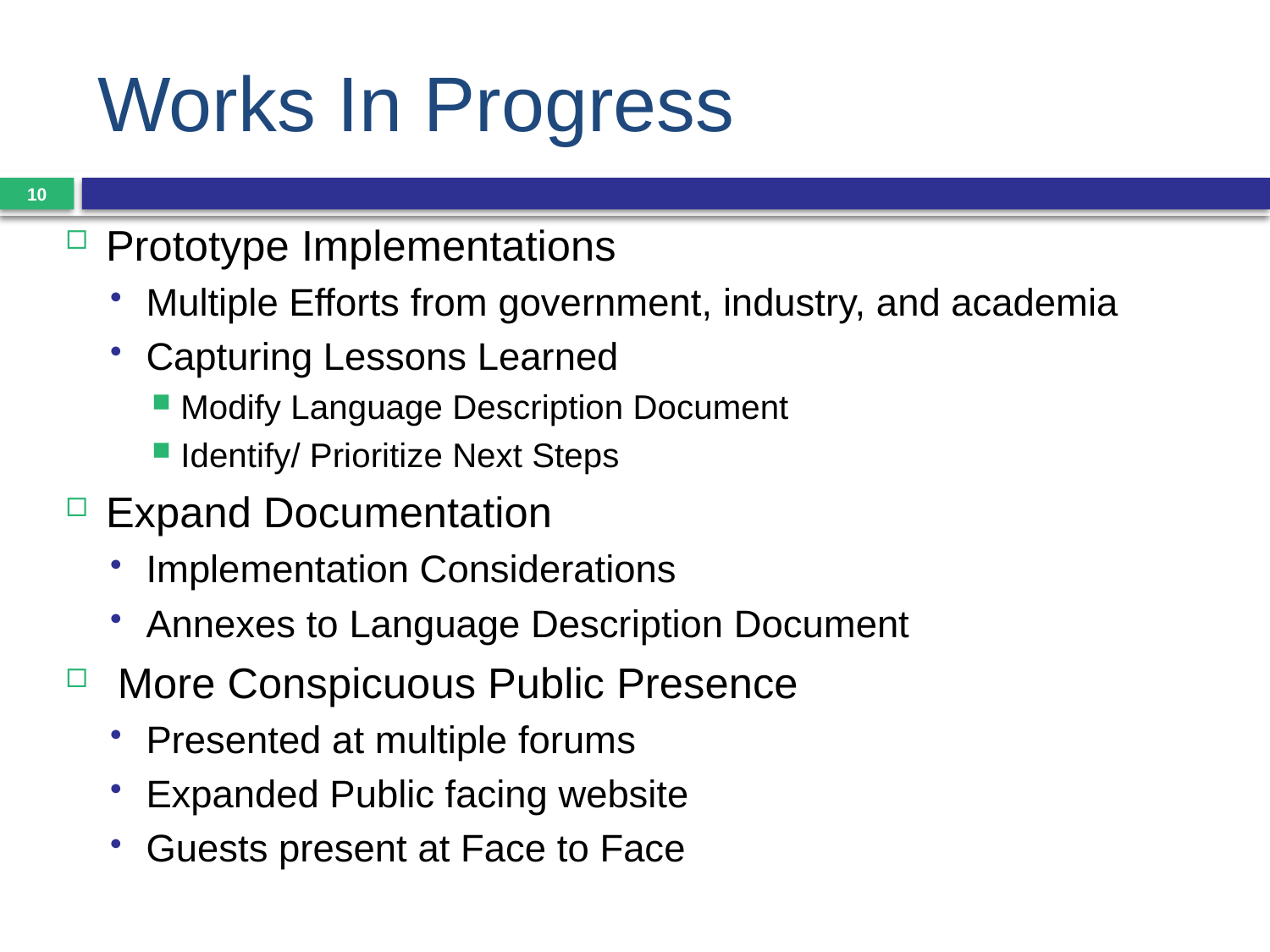

# Works In Progress
10
Prototype Implementations
Multiple Efforts from government, industry, and academia
Capturing Lessons Learned
Modify Language Description Document
Identify/ Prioritize Next Steps
Expand Documentation
Implementation Considerations
Annexes to Language Description Document
 More Conspicuous Public Presence
Presented at multiple forums
Expanded Public facing website
Guests present at Face to Face